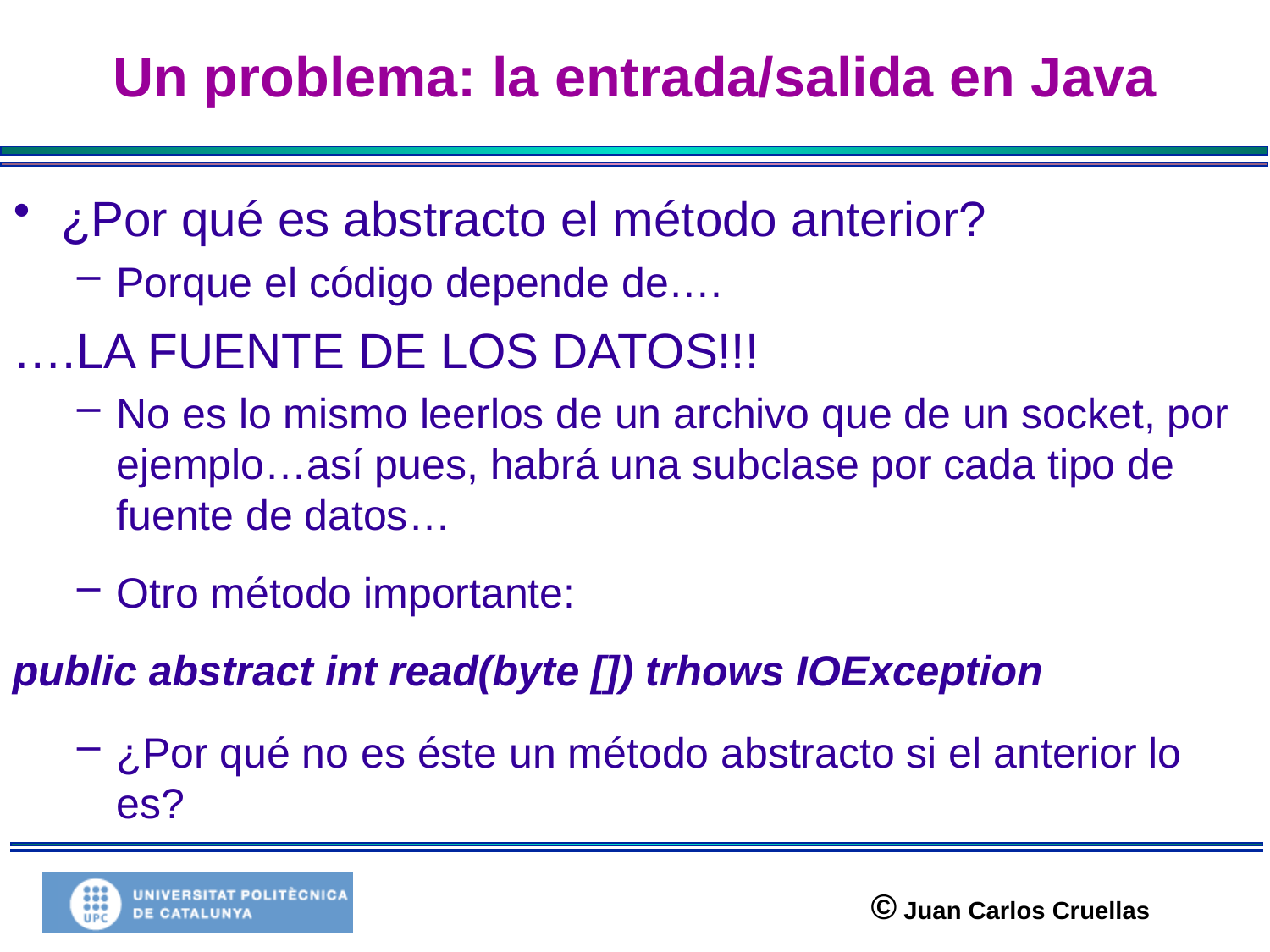

# Un problema: la entrada/salida en Java
¿Por qué es abstracto el método anterior?
Porque el código depende de….
….LA FUENTE DE LOS DATOS!!!
No es lo mismo leerlos de un archivo que de un socket, por ejemplo…así pues, habrá una subclase por cada tipo de fuente de datos…
Otro método importante:
public abstract int read(byte []) trhows IOException
¿Por qué no es éste un método abstracto si el anterior lo es?